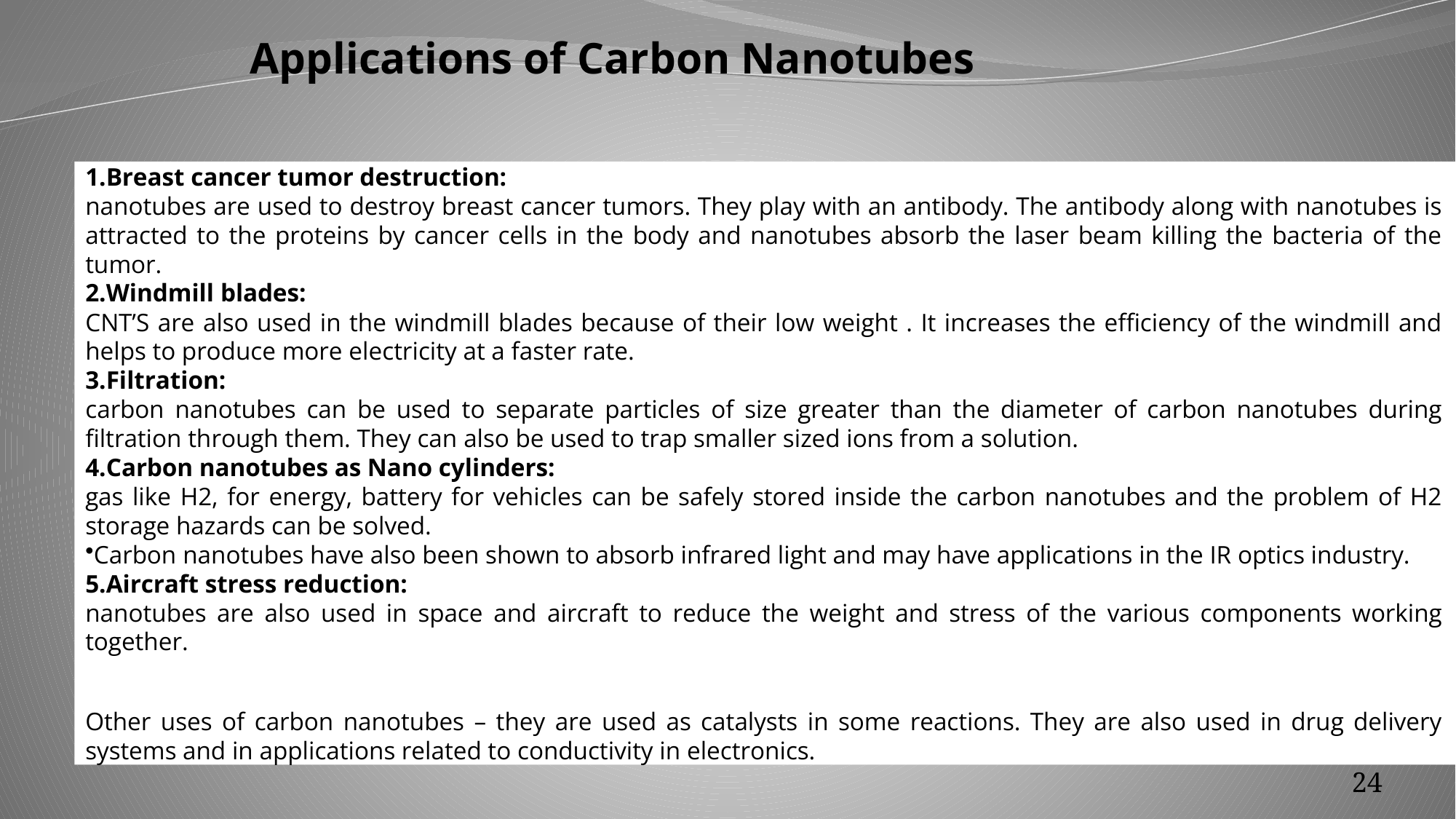

# Applications of Carbon Nanotubes
Breast cancer tumor destruction:
nanotubes are used to destroy breast cancer tumors. They play with an antibody. The antibody along with nanotubes is attracted to the proteins by cancer cells in the body and nanotubes absorb the laser beam killing the bacteria of the tumor.
Windmill blades:
CNT’S are also used in the windmill blades because of their low weight . It increases the efficiency of the windmill and helps to produce more electricity at a faster rate.
Filtration:
carbon nanotubes can be used to separate particles of size greater than the diameter of carbon nanotubes during filtration through them. They can also be used to trap smaller sized ions from a solution.
Carbon nanotubes as Nano cylinders:
gas like H2, for energy, battery for vehicles can be safely stored inside the carbon nanotubes and the problem of H2 storage hazards can be solved.
Carbon nanotubes have also been shown to absorb infrared light and may have applications in the IR optics industry.
Aircraft stress reduction:
nanotubes are also used in space and aircraft to reduce the weight and stress of the various components working together.

Other uses of carbon nanotubes – they are used as catalysts in some reactions. They are also used in drug delivery systems and in applications related to conductivity in electronics.
24